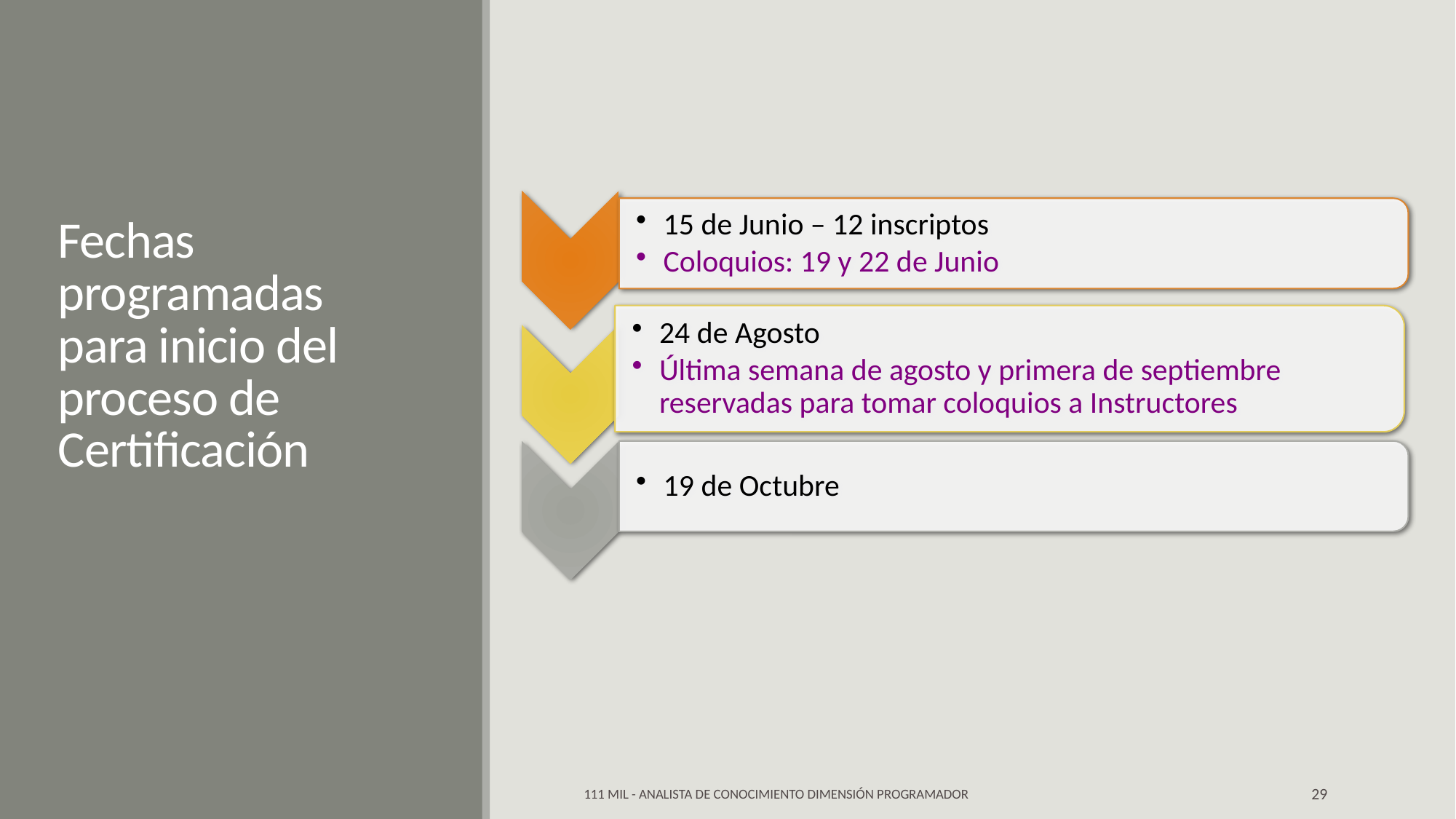

15 de Junio – 12 inscriptos
Coloquios: 19 y 22 de Junio

24 de Agosto
Última semana de agosto y primera de septiembre reservadas para tomar coloquios a Instructores

19 de Octubre
# Fechas programadas para inicio del proceso de Certificación
111 Mil - Analista de Conocimiento Dimensión Programador
29